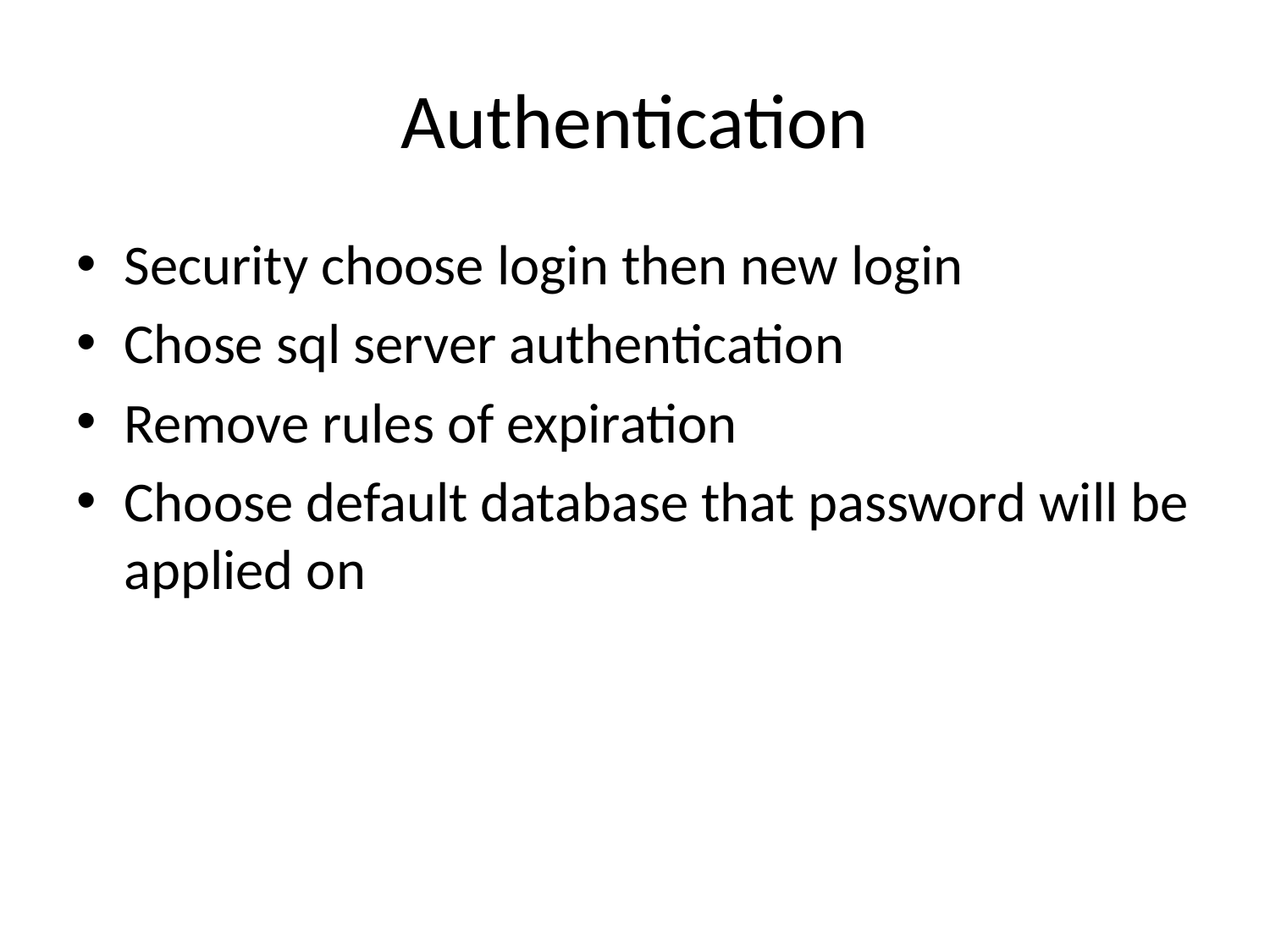

# Authentication
Security choose login then new login
Chose sql server authentication
Remove rules of expiration
Choose default database that password will be applied on